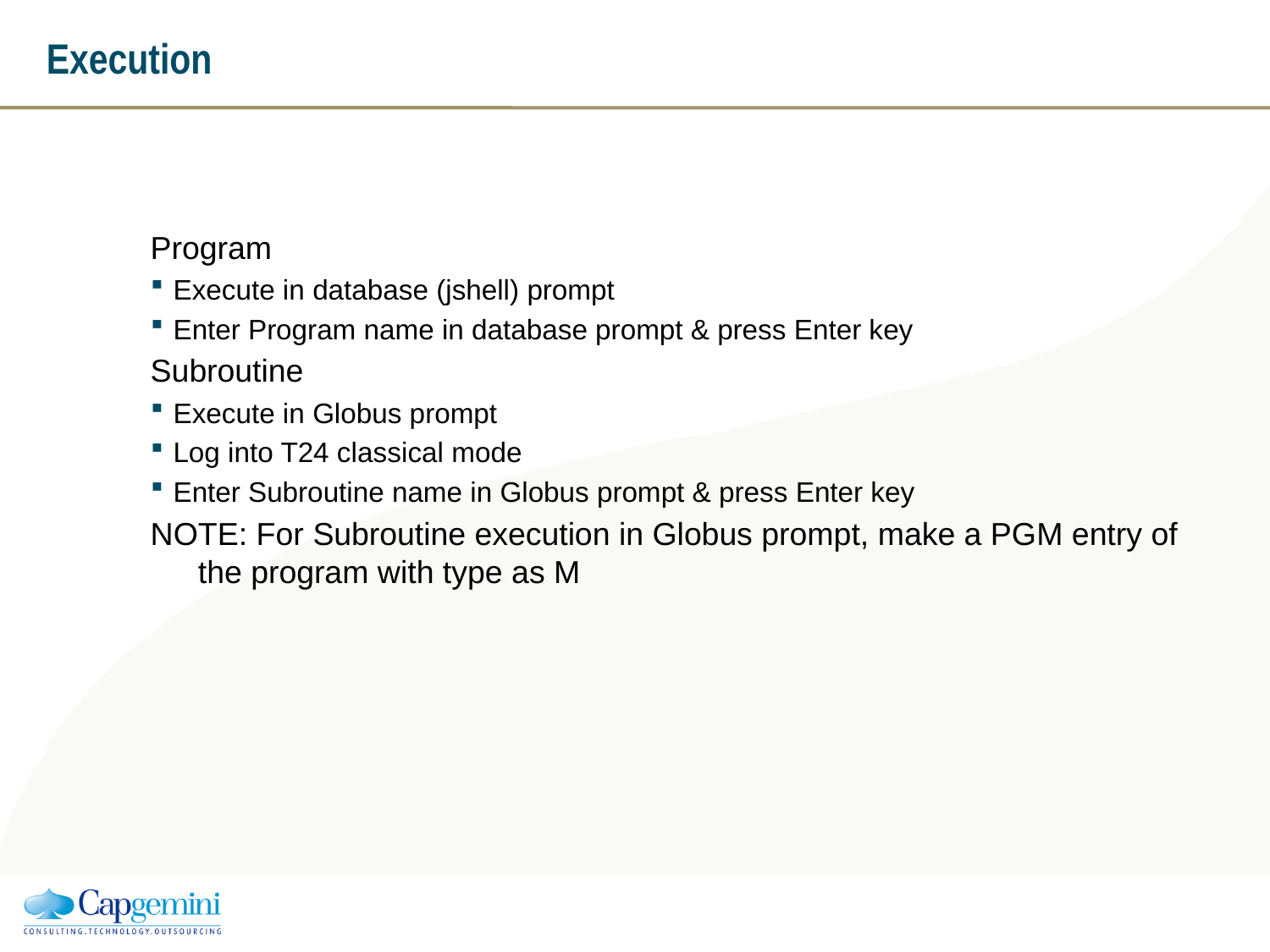

# Execution
Program
Execute in database (jshell) prompt
Enter Program name in database prompt & press Enter key
Subroutine
Execute in Globus prompt
Log into T24 classical mode
Enter Subroutine name in Globus prompt & press Enter key
NOTE: For Subroutine execution in Globus prompt, make a PGM entry of the program with type as M